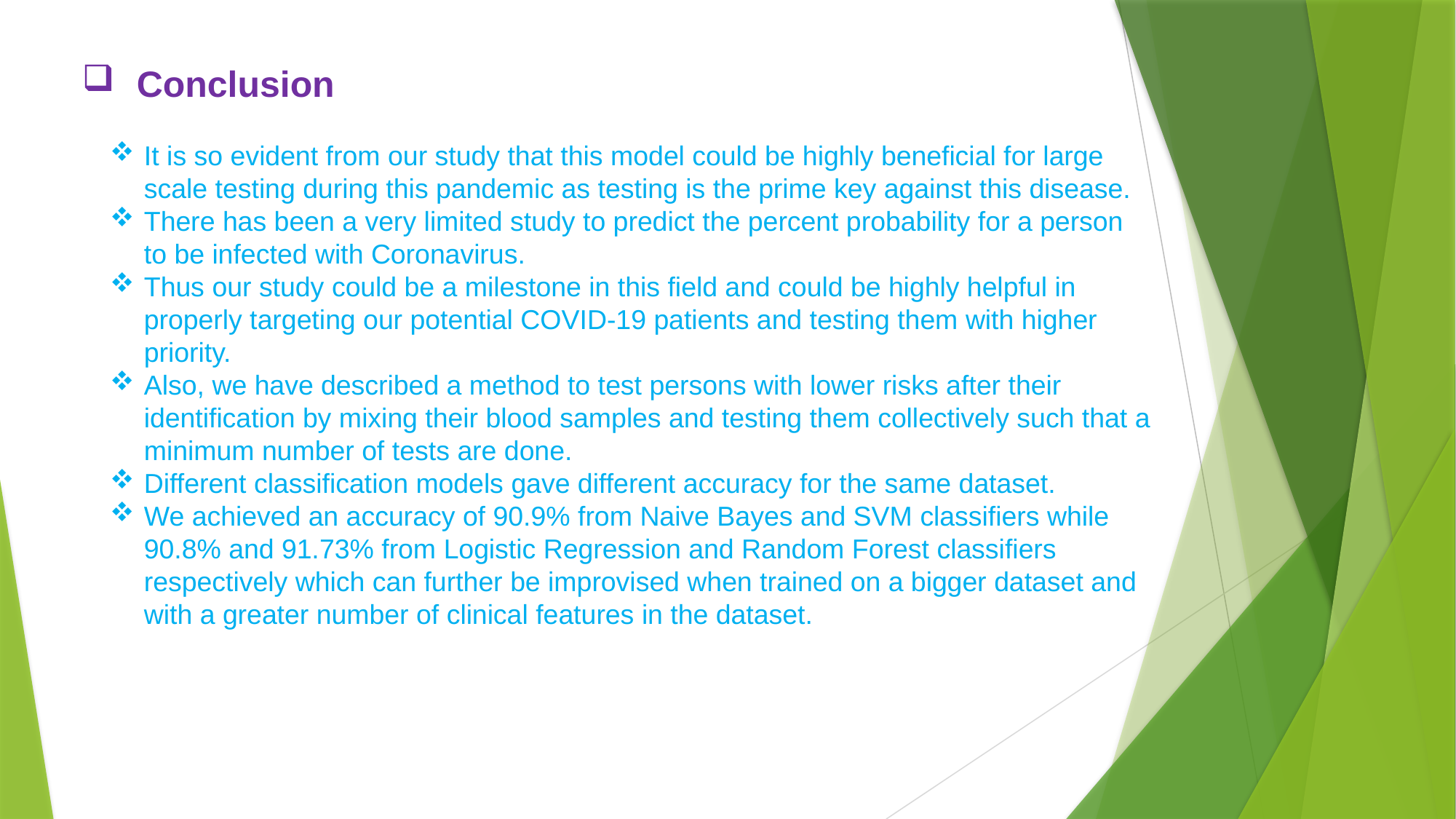

Conclusion
It is so evident from our study that this model could be highly beneficial for large scale testing during this pandemic as testing is the prime key against this disease.
There has been a very limited study to predict the percent probability for a person to be infected with Coronavirus.
Thus our study could be a milestone in this field and could be highly helpful in properly targeting our potential COVID-19 patients and testing them with higher priority.
Also, we have described a method to test persons with lower risks after their identification by mixing their blood samples and testing them collectively such that a minimum number of tests are done.
Different classification models gave different accuracy for the same dataset.
We achieved an accuracy of 90.9% from Naive Bayes and SVM classifiers while 90.8% and 91.73% from Logistic Regression and Random Forest classifiers respectively which can further be improvised when trained on a bigger dataset and with a greater number of clinical features in the dataset.